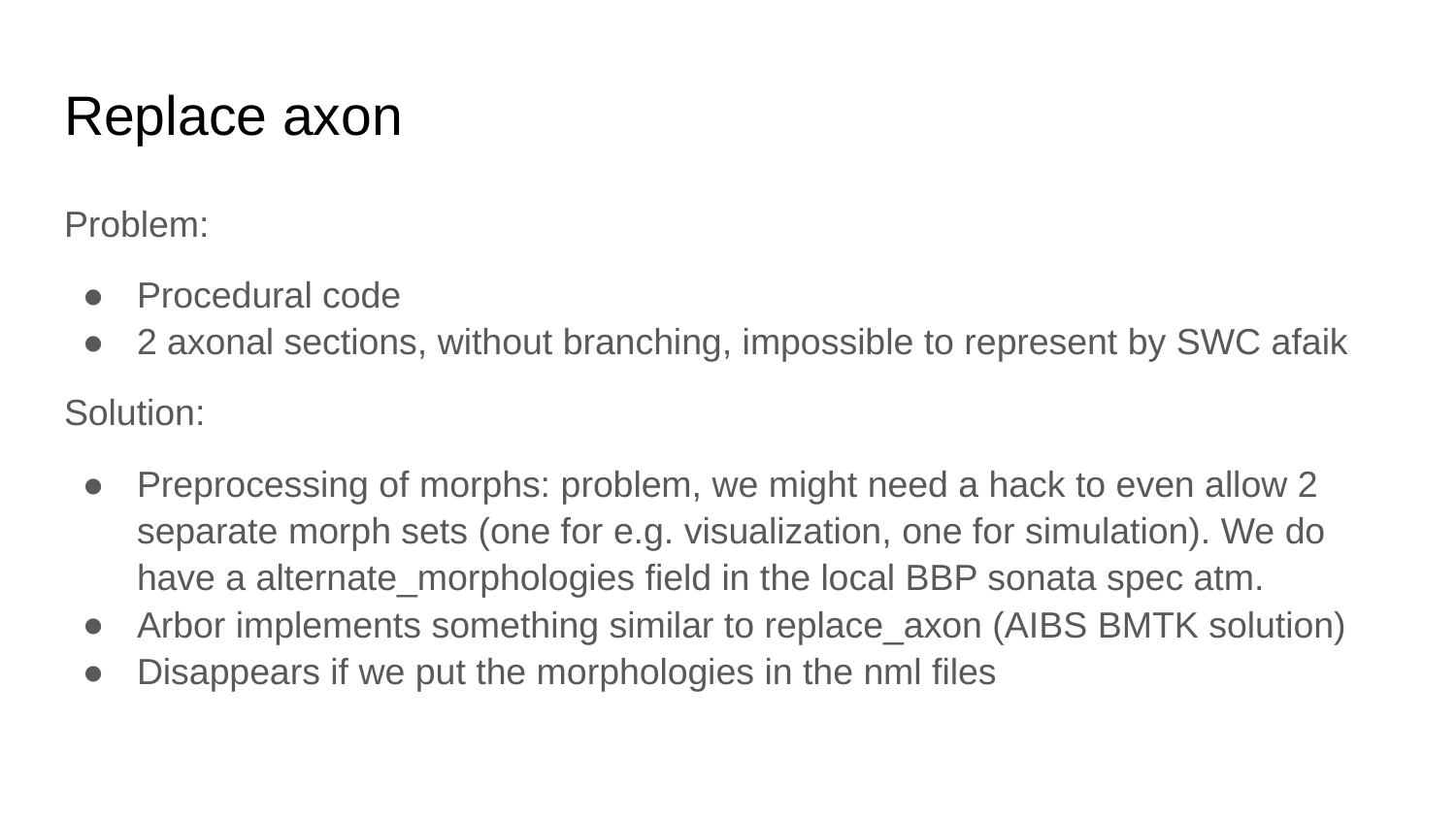

# Replace axon
Problem:
Procedural code
2 axonal sections, without branching, impossible to represent by SWC afaik
Solution:
Preprocessing of morphs: problem, we might need a hack to even allow 2 separate morph sets (one for e.g. visualization, one for simulation). We do have a alternate_morphologies field in the local BBP sonata spec atm.
Arbor implements something similar to replace_axon (AIBS BMTK solution)
Disappears if we put the morphologies in the nml files